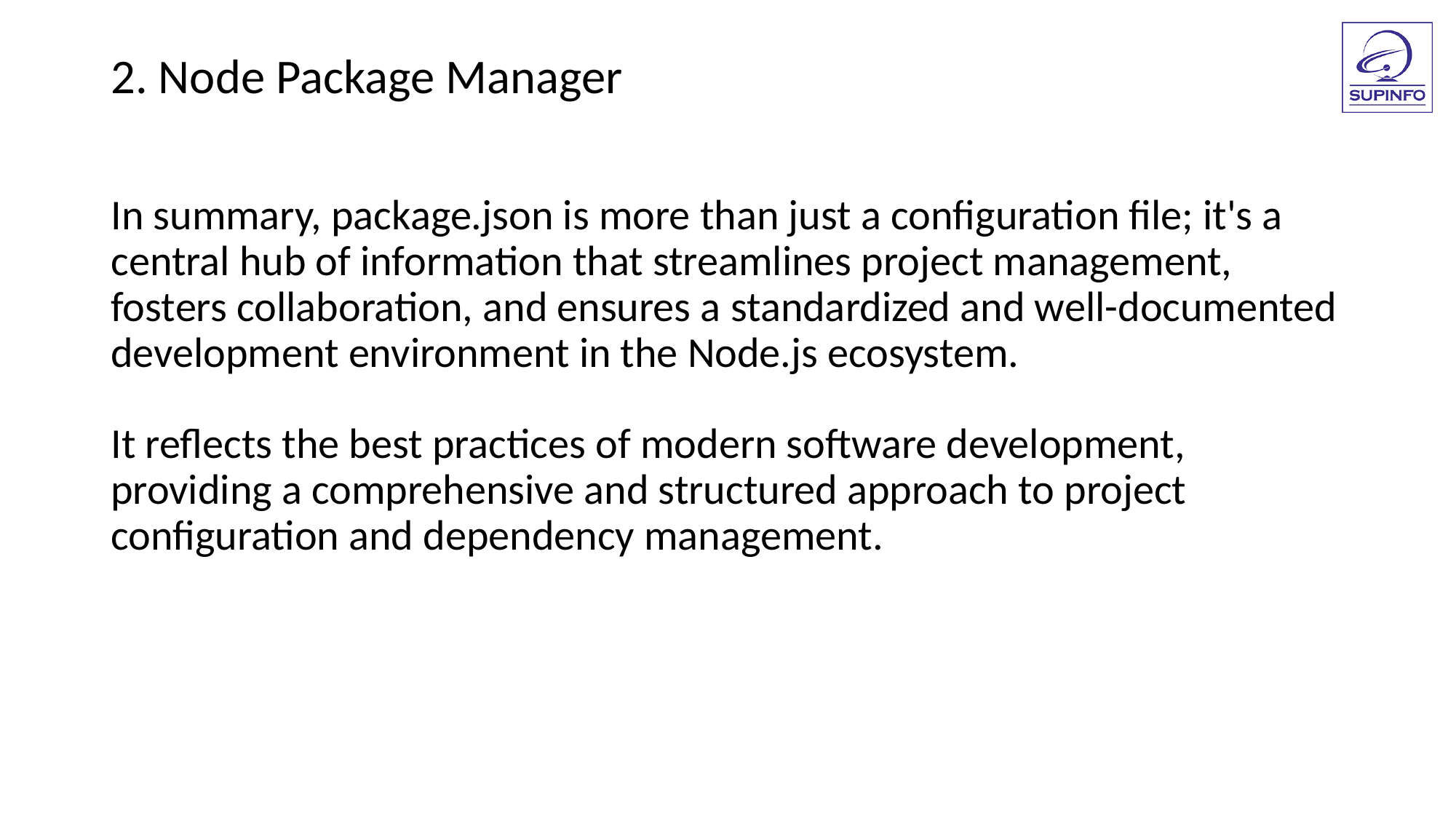

2. Node Package Manager

In summary, package.json is more than just a configuration file; it's a central hub of information that streamlines project management, fosters collaboration, and ensures a standardized and well-documented development environment in the Node.js ecosystem.

It reflects the best practices of modern software development, providing a comprehensive and structured approach to project configuration and dependency management.